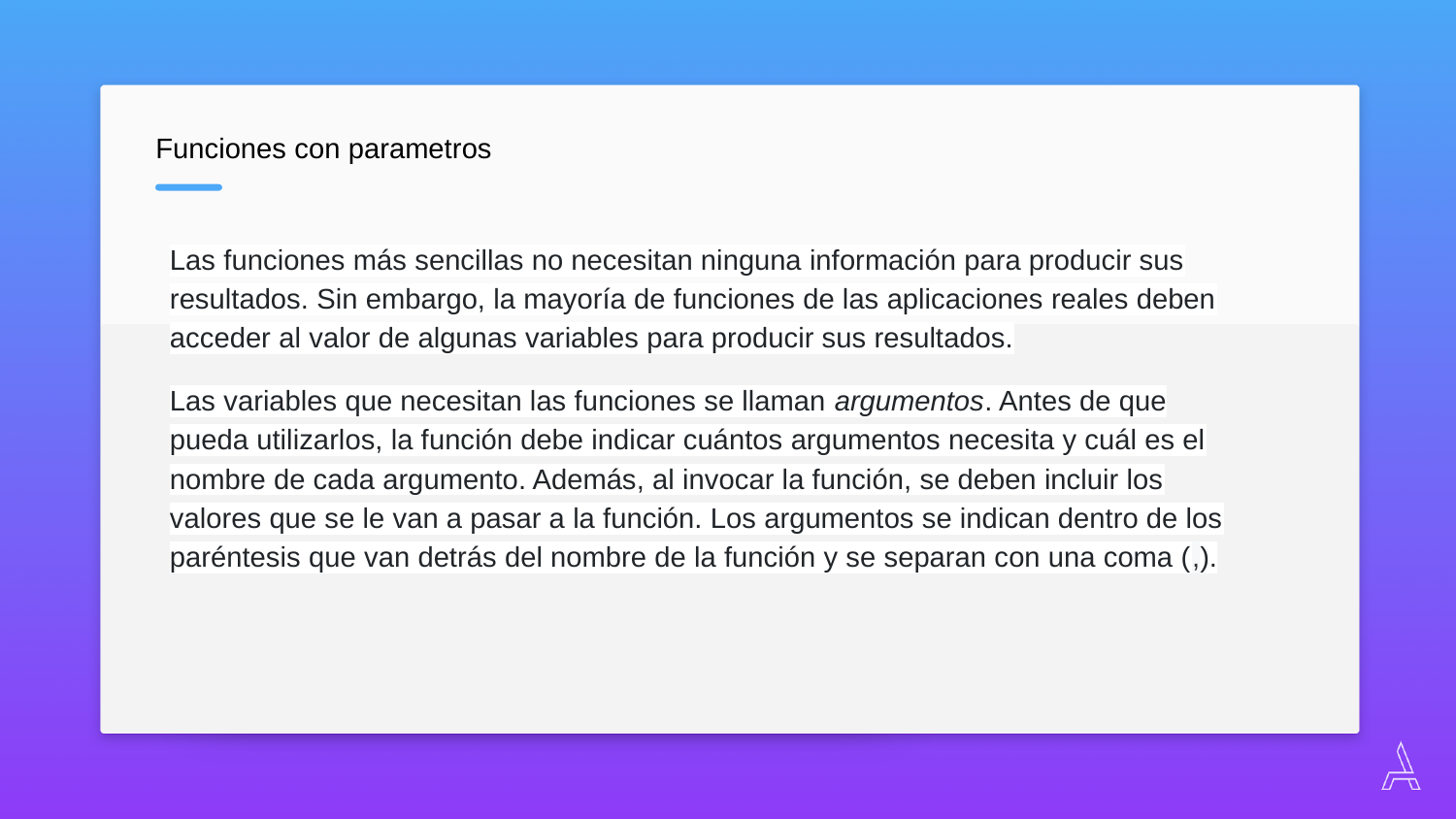

Funciones con parametros

Las funciones más sencillas no necesitan ninguna información para producir sus resultados. Sin embargo, la mayoría de funciones de las aplicaciones reales deben acceder al valor de algunas variables para producir sus resultados.
Las variables que necesitan las funciones se llaman argumentos. Antes de que pueda utilizarlos, la función debe indicar cuántos argumentos necesita y cuál es el nombre de cada argumento. Además, al invocar la función, se deben incluir los valores que se le van a pasar a la función. Los argumentos se indican dentro de los paréntesis que van detrás del nombre de la función y se separan con una coma (,).